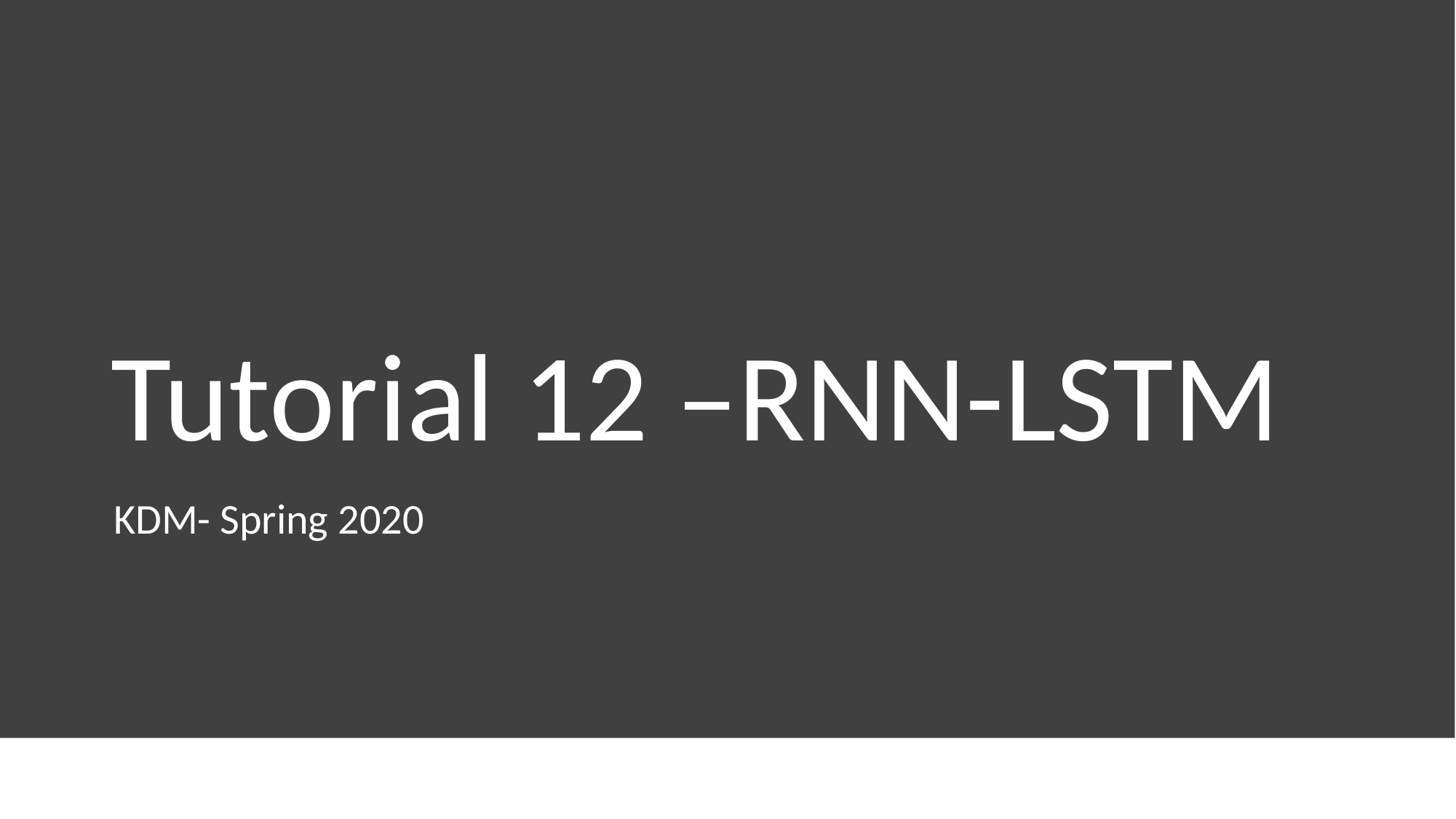

# Tutorial 12 –RNN-LSTM
KDM- Spring 2020